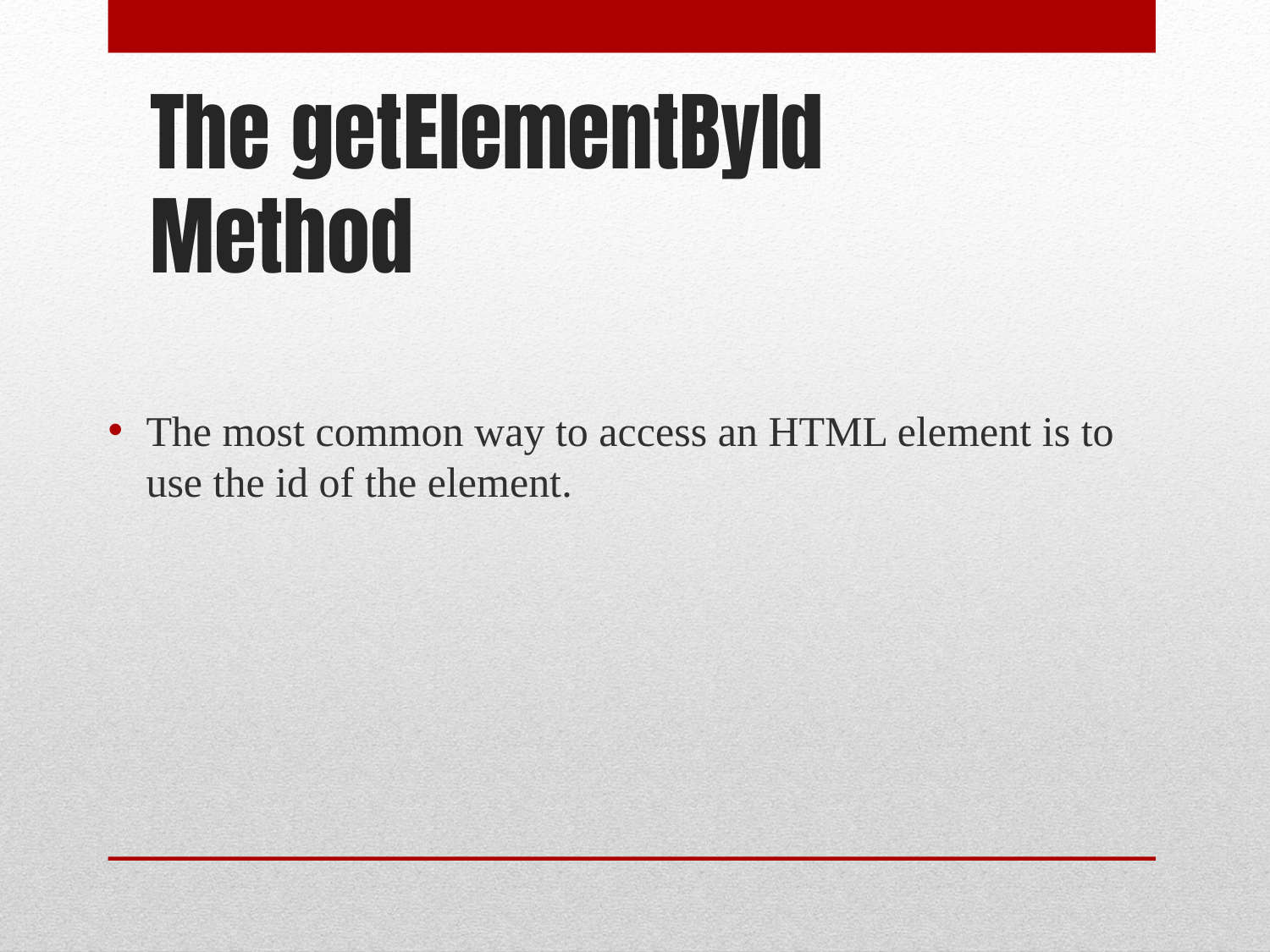

# The getElementById Method
The most common way to access an HTML element is to use the id of the element.